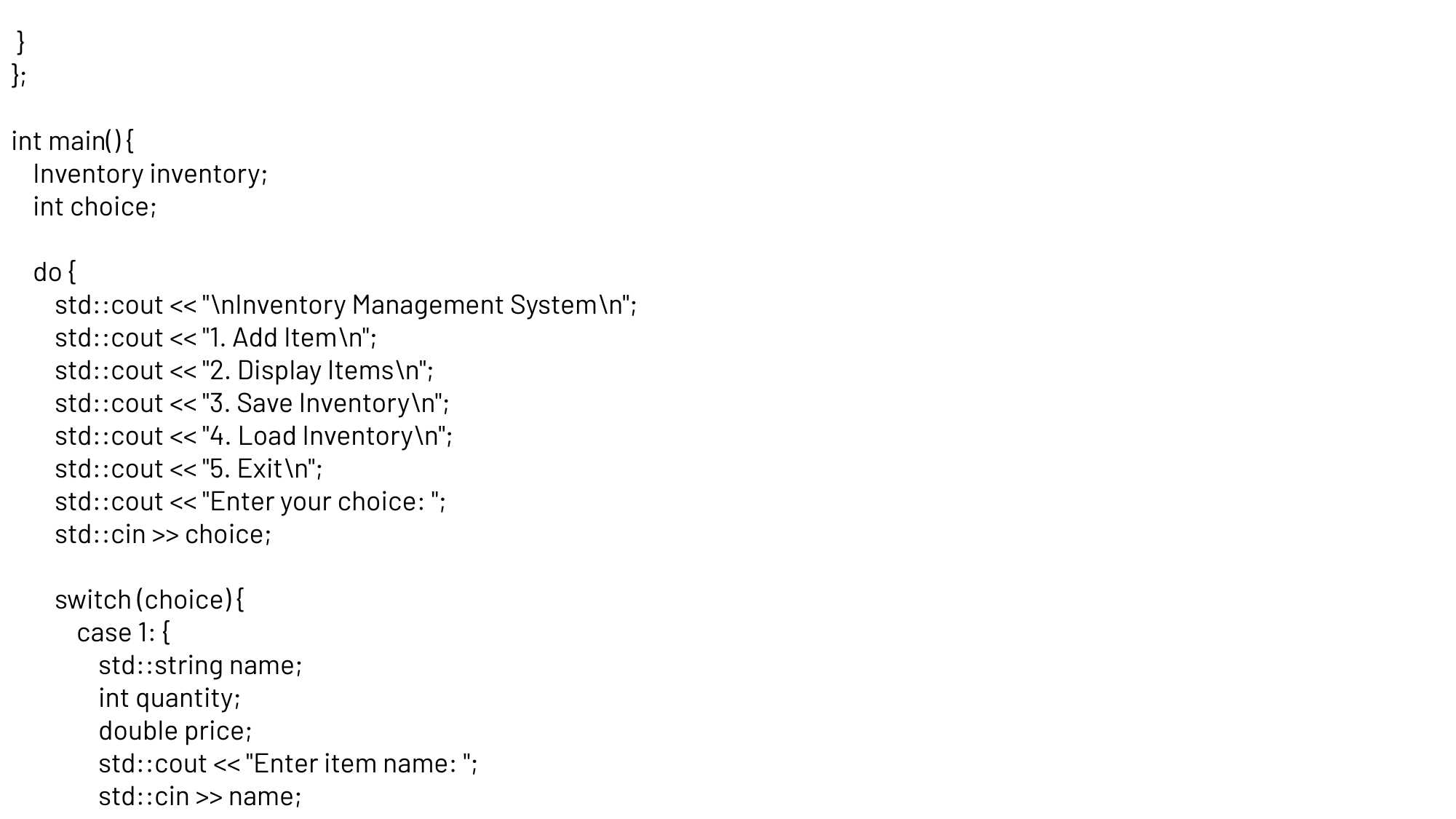

}
};

int main() {
    Inventory inventory;
    int choice;

    do {
        std::cout << "\nInventory Management System\n";
        std::cout << "1. Add Item\n";
        std::cout << "2. Display Items\n";
        std::cout << "3. Save Inventory\n";
        std::cout << "4. Load Inventory\n";
        std::cout << "5. Exit\n";
        std::cout << "Enter your choice: ";
        std::cin >> choice;

        switch (choice) {
            case 1: {
                std::string name;
                int quantity;
                double price;
                std::cout << "Enter item name: ";
                std::cin >> name;